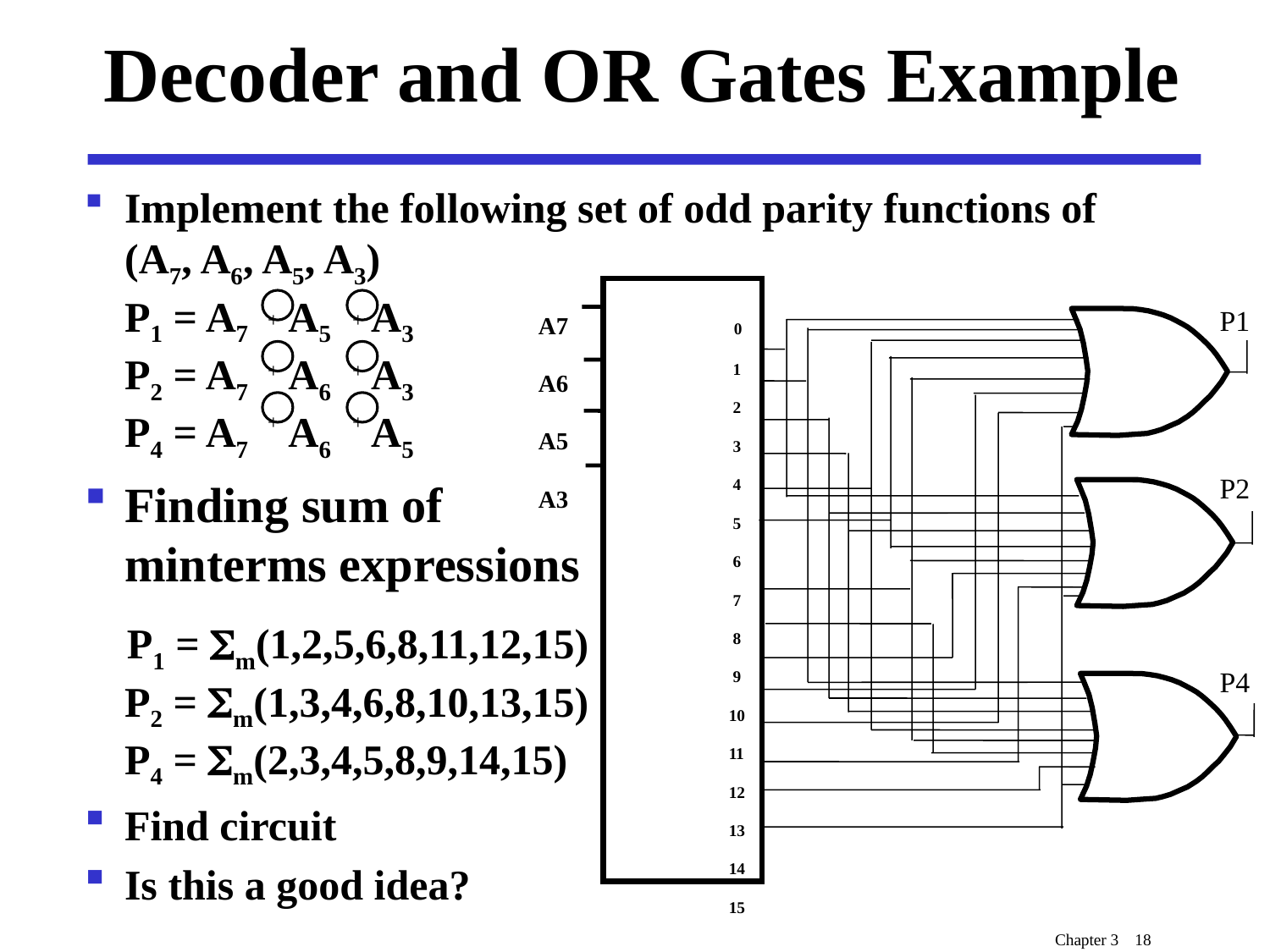

# Decoder and OR Gates Example
Implement the following set of odd parity functions of (A7, A6, A5, A3)
P1 = A7    A5    A3
P2 = A7    A6    A3
P4 = A7    A6    A5
Finding sum of
minterms expressions
   P1 = Σm(1,2,5,6,8,11,12,15)
P2 = Σm(1,3,4,6,8,10,13,15)
P4 = Σm(2,3,4,5,8,9,14,15)
Find circuit
Is this a good idea?

P1
A7
A6
A5
A3

 0
 1
 2
 3
 4
 5
 6
 7
 8
 9
10
11
12
13
14
15

P2

P4

+

+

+

+

+

+

Chapter 3    18